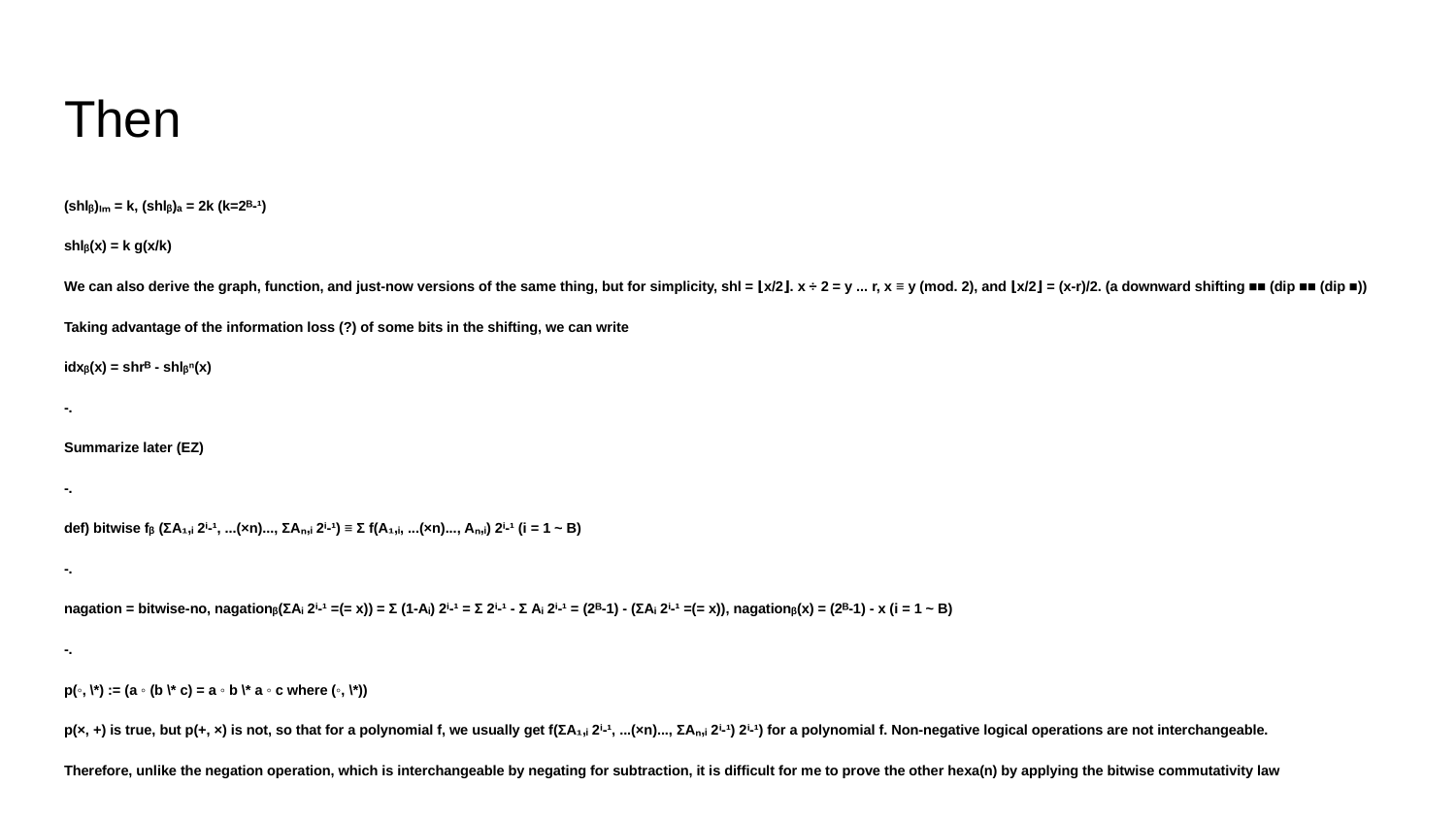

# Then
(shlᵦ)ₗₘ = k, (shlᵦ)ₐ = 2k (k=2ᴮ-¹)
shlᵦ(x) = k g(x/k)
We can also derive the graph, function, and just-now versions of the same thing, but for simplicity, shl = ⌊x/2⌋. x ÷ 2 = y ... r, x ≡ y (mod. 2), and ⌊x/2⌋ = (x-r)/2. (a downward shifting ■■ (dip ■■ (dip ■))
Taking advantage of the information loss (?) of some bits in the shifting, we can write
idxᵦ(x) = shrᴮ - shlᵦⁿ(x)
-.
Summarize later (EZ)
-.
def) bitwise fᵦ (ΣA₁,ᵢ 2ⁱ-¹, ...(×n)..., ΣAₙ,ᵢ 2ⁱ-¹) ≡ Σ f(A₁,ᵢ, ...(×n)..., Aₙ,ᵢ) 2ⁱ-¹ (i = 1 ~ B)
-.
nagation = bitwise-no, nagationᵦ(ΣAᵢ 2ⁱ-¹ =(= x)) = Σ (1-Aᵢ) 2ⁱ-¹ = Σ 2ⁱ-¹ - Σ Aᵢ 2ⁱ-¹ = (2ᴮ-1) - (ΣAᵢ 2ⁱ-¹ =(= x)), nagationᵦ(x) = (2ᴮ-1) - x (i = 1 ~ B)
-.
p(◦, \*) := (a ◦ (b \* c) = a ◦ b \* a ◦ c where (◦, \*))
p(×, +) is true, but p(+, ×) is not, so that for a polynomial f, we usually get f(ΣA₁,ᵢ 2ⁱ-¹, ...(×n)..., ΣAₙ,ᵢ 2ⁱ-¹) 2ⁱ-¹) for a polynomial f. Non-negative logical operations are not interchangeable.
Therefore, unlike the negation operation, which is interchangeable by negating for subtraction, it is difficult for me to prove the other hexa(n) by applying the bitwise commutativity law